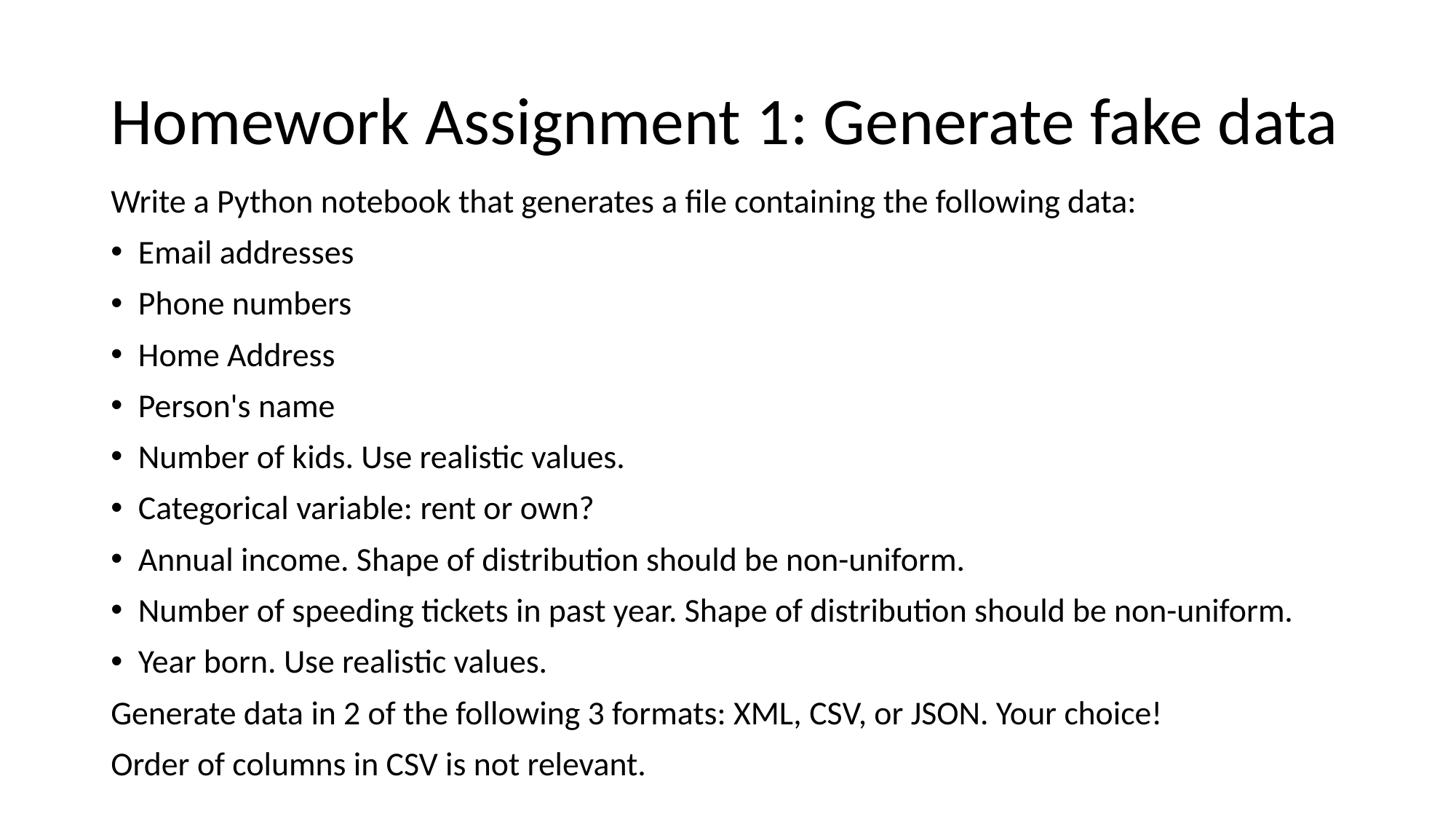

# Homework Assignment 1: Generate fake data
Write a Python notebook that generates a file containing the following data:
Email addresses
Phone numbers
Home Address
Person's name
Number of kids. Use realistic values.
Categorical variable: rent or own?
Annual income. Shape of distribution should be non-uniform.
Number of speeding tickets in past year. Shape of distribution should be non-uniform.
Year born. Use realistic values.
Generate data in 2 of the following 3 formats: XML, CSV, or JSON. Your choice!
Order of columns in CSV is not relevant.